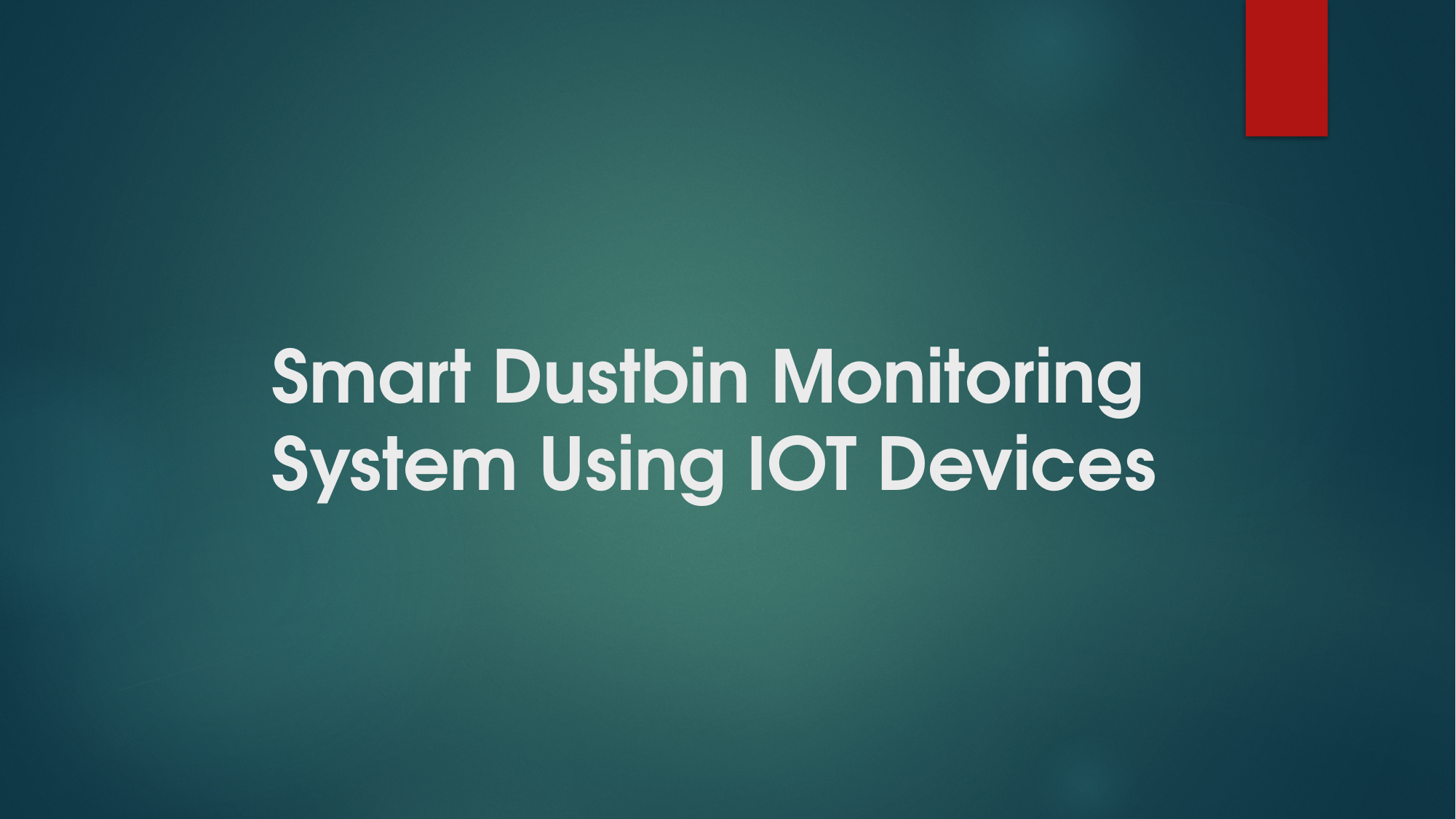

# Smart Dustbin Monitoring System Using IOT Devices